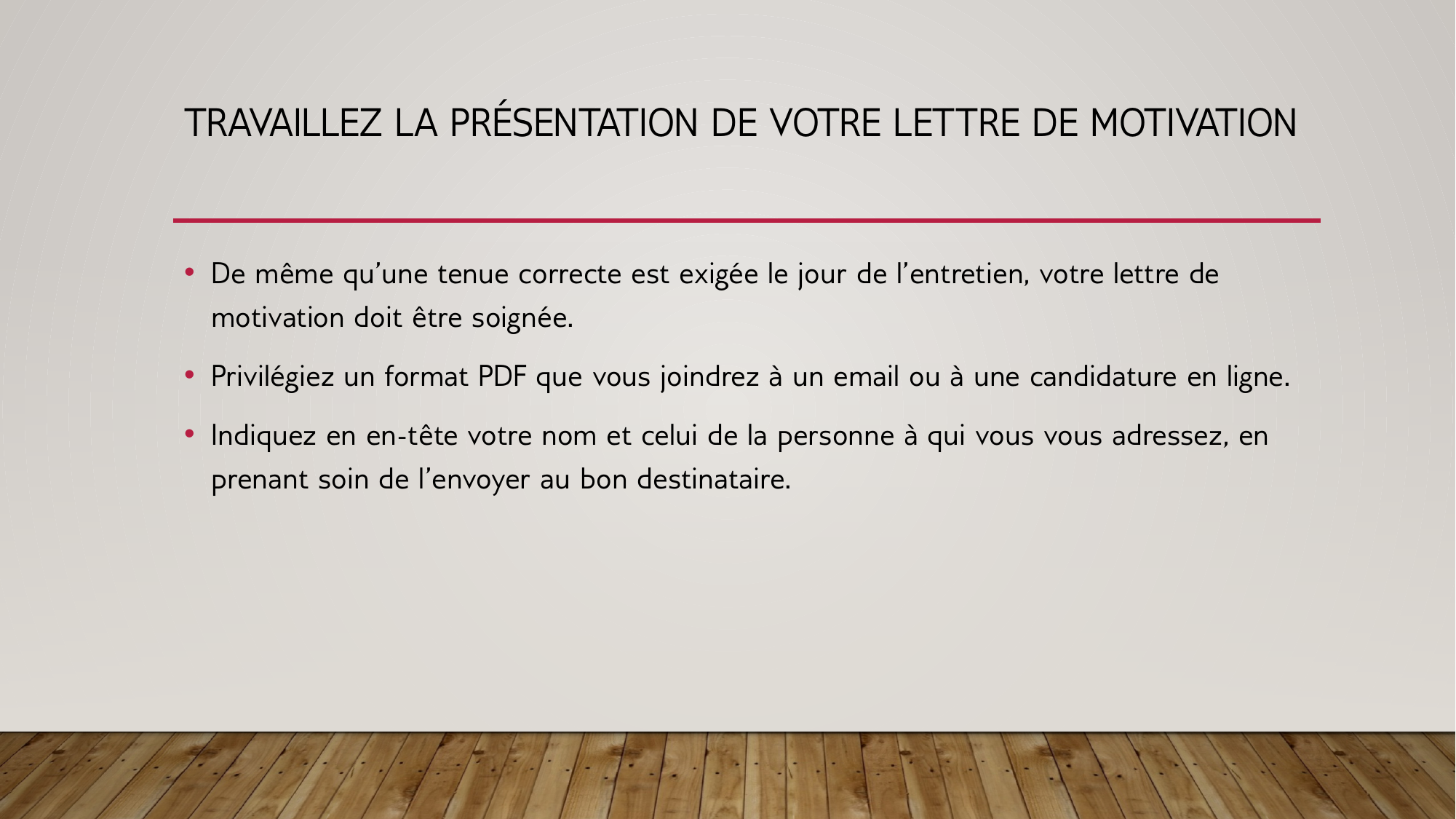

# Travaillez la présentation de votre lettre de motivation
De même qu’une tenue correcte est exigée le jour de l’entretien, votre lettre de motivation doit être soignée.
Privilégiez un format PDF que vous joindrez à un email ou à une candidature en ligne.
Indiquez en en-tête votre nom et celui de la personne à qui vous vous adressez, en prenant soin de l’envoyer au bon destinataire.